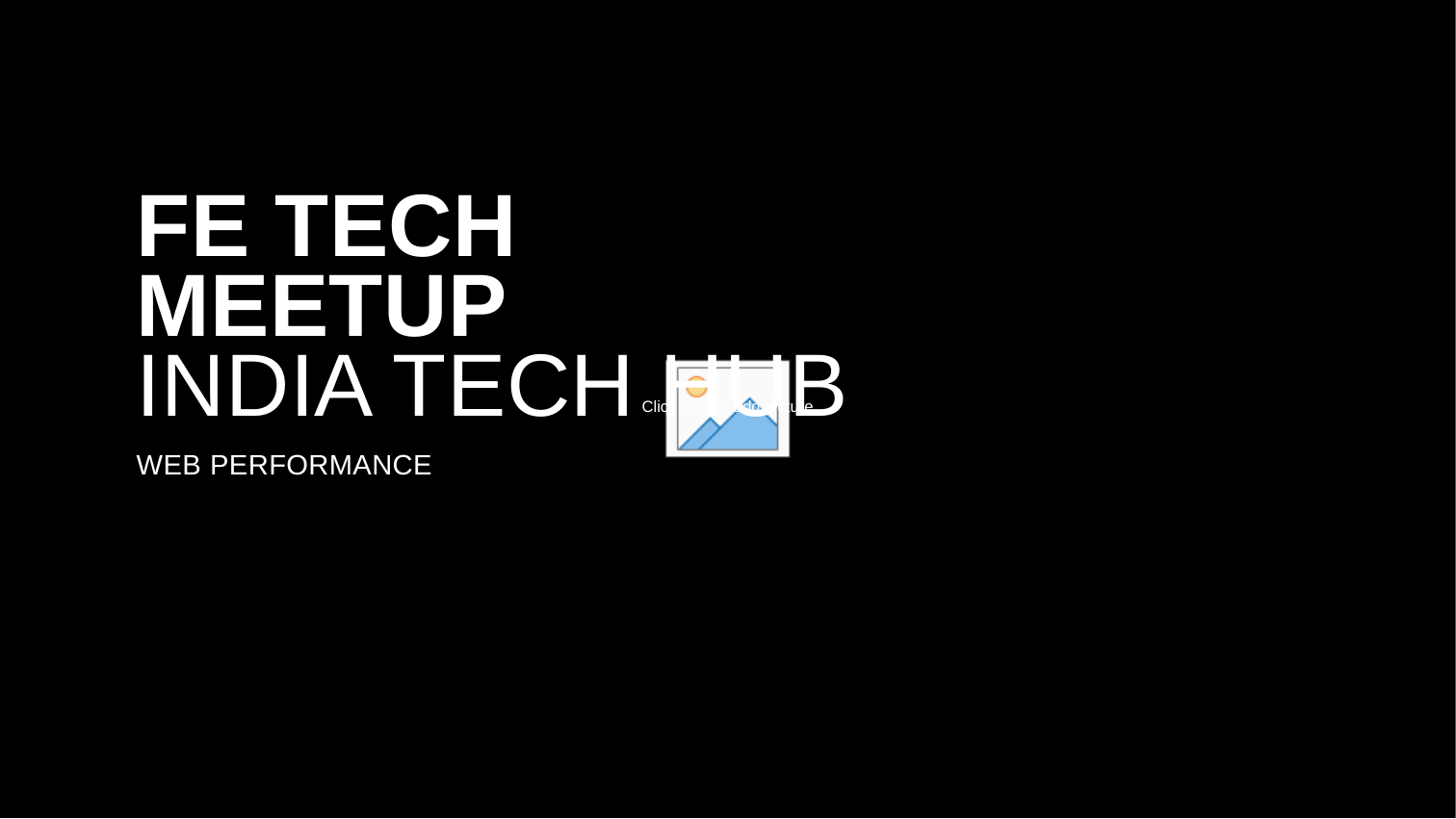

# FE TECH MEETUP India tech hub
Web performance

1
2021 ADIDAS AG
13-Feb-23